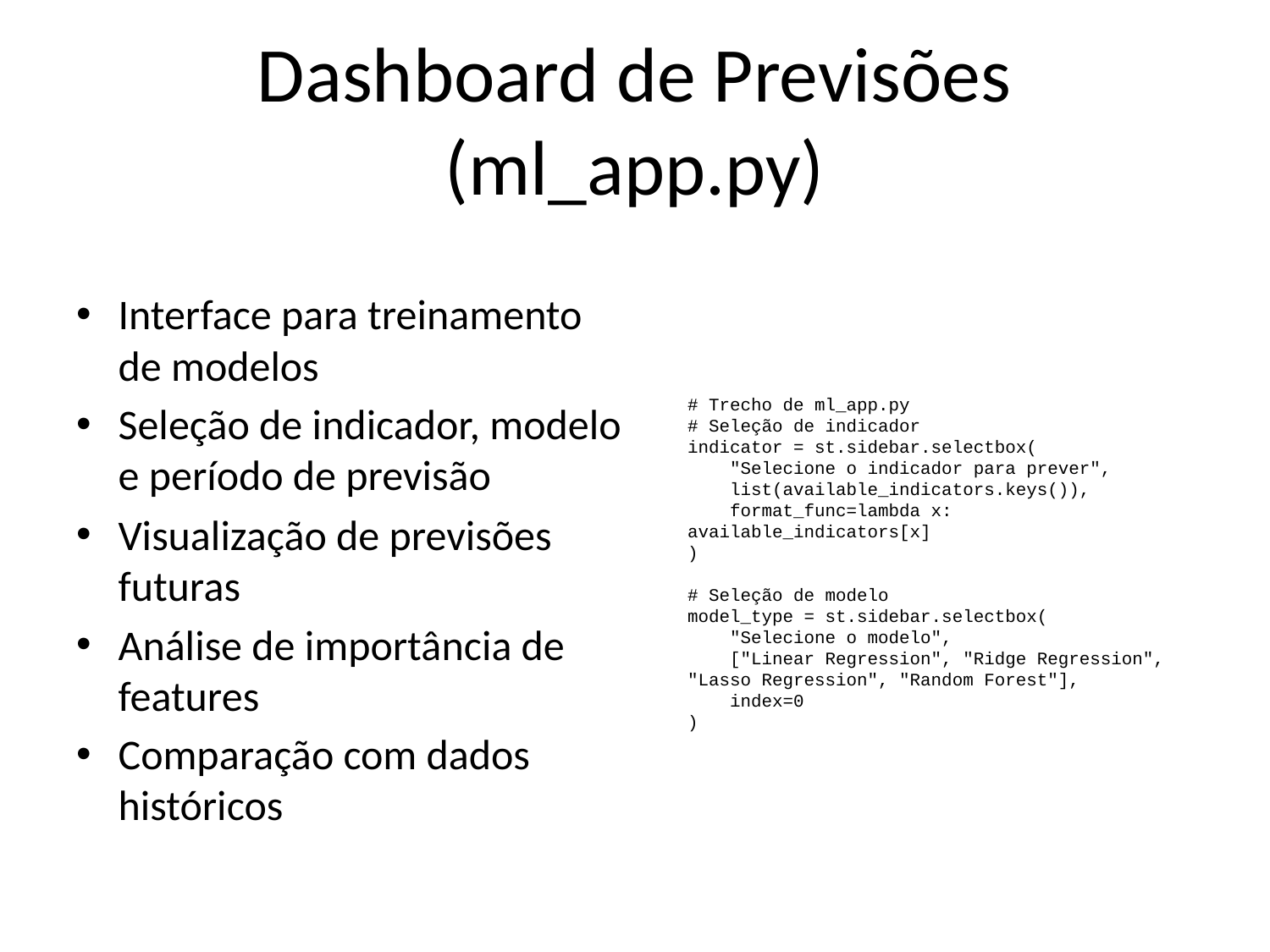

# Dashboard de Previsões (ml_app.py)

Interface para treinamento de modelos
Seleção de indicador, modelo e período de previsão
Visualização de previsões futuras
Análise de importância de features
Comparação com dados históricos

# Trecho de ml_app.py # Seleção de indicador indicator = st.sidebar.selectbox( "Selecione o indicador para prever", list(available_indicators.keys()), format_func=lambda x: available_indicators[x] ) # Seleção de modelo model_type = st.sidebar.selectbox( "Selecione o modelo", ["Linear Regression", "Ridge Regression", "Lasso Regression", "Random Forest"], index=0 )